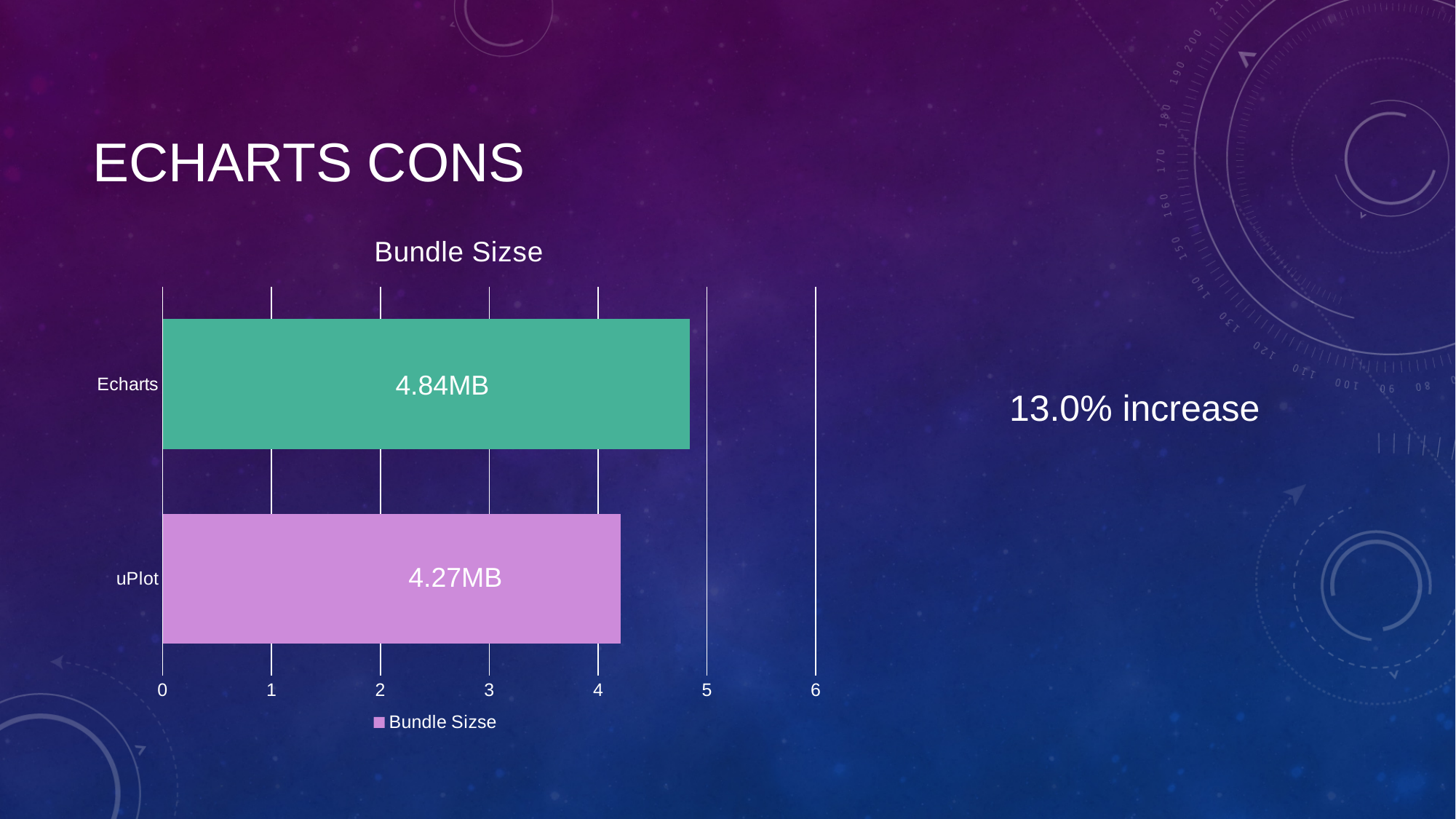

# Echarts Cons

### Chart:

| Category | Bundle Sizse |
|---|---|
| uPlot | 4.21 |
| Echarts | 4.84 |
4.84MB
4.27MB
13.0% increase